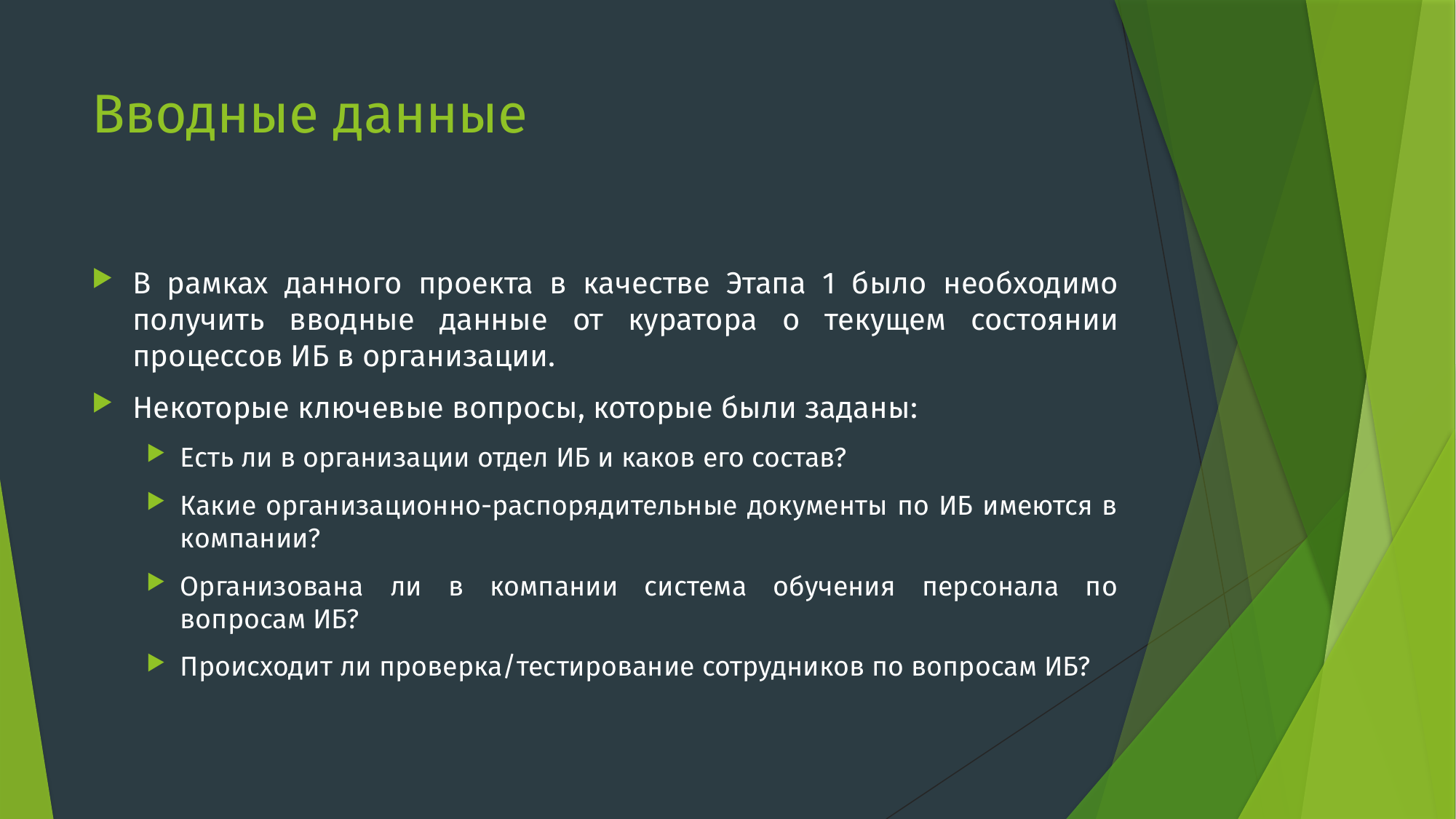

# Вводные данные
В рамках данного проекта в качестве Этапа 1 было необходимо получить вводные данные от куратора о текущем состоянии процессов ИБ в организации.
Некоторые ключевые вопросы, которые были заданы:
Есть ли в организации отдел ИБ и каков его состав?
Какие организационно-распорядительные документы по ИБ имеются в компании?
Организована ли в компании система обучения персонала по вопросам ИБ?
Происходит ли проверка/тестирование сотрудников по вопросам ИБ?